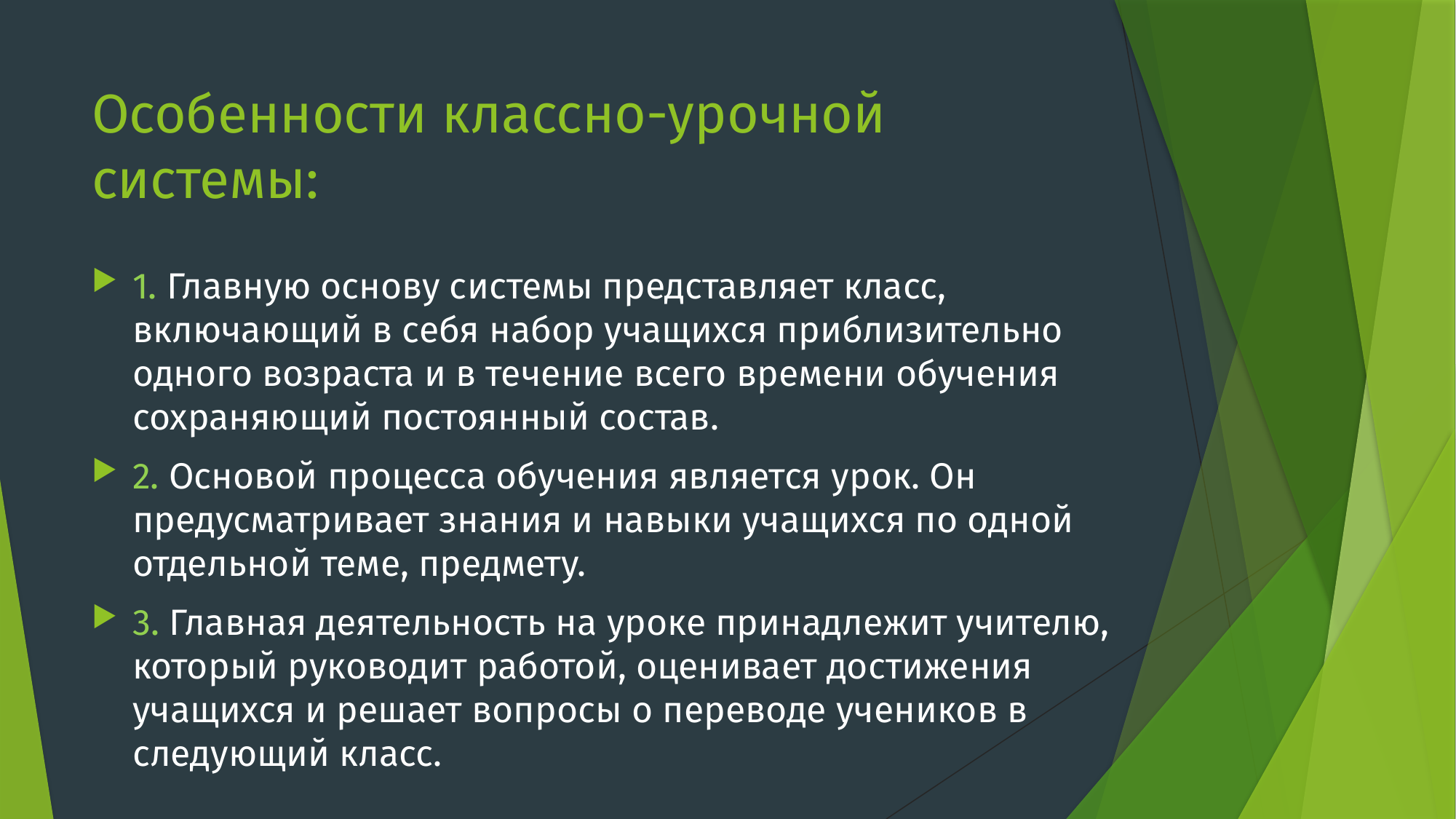

# Особенности классно-урочной системы:
1. Главную основу системы представляет класс, включающий в себя набор учащихся приблизительно одного возраста и в течение всего времени обучения сохраняющий постоянный состав.
2. Основой процесса обучения является урок. Он предусматривает знания и навыки учащихся по одной отдельной теме, предмету.
3. Главная деятельность на уроке принадлежит учителю, который руководит работой, оценивает достижения учащихся и решает вопросы о переводе учеников в следующий класс.